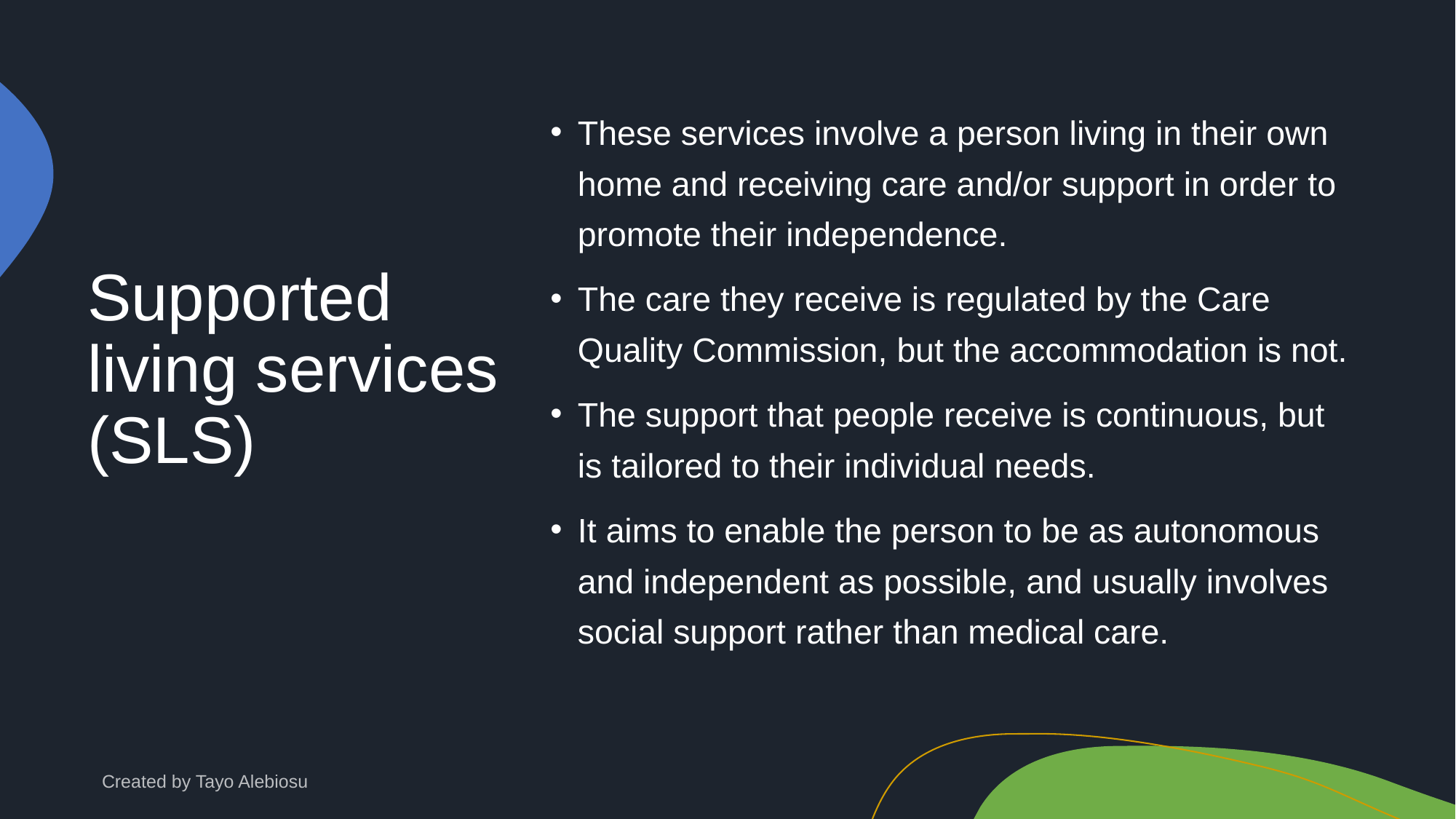

These services involve a person living in their own home and receiving care and/or support in order to promote their independence.
The care they receive is regulated by the Care Quality Commission, but the accommodation is not.
The support that people receive is continuous, but is tailored to their individual needs.
It aims to enable the person to be as autonomous and independent as possible, and usually involves social support rather than medical care.

# Supported living services (SLS)
Created by Tayo Alebiosu